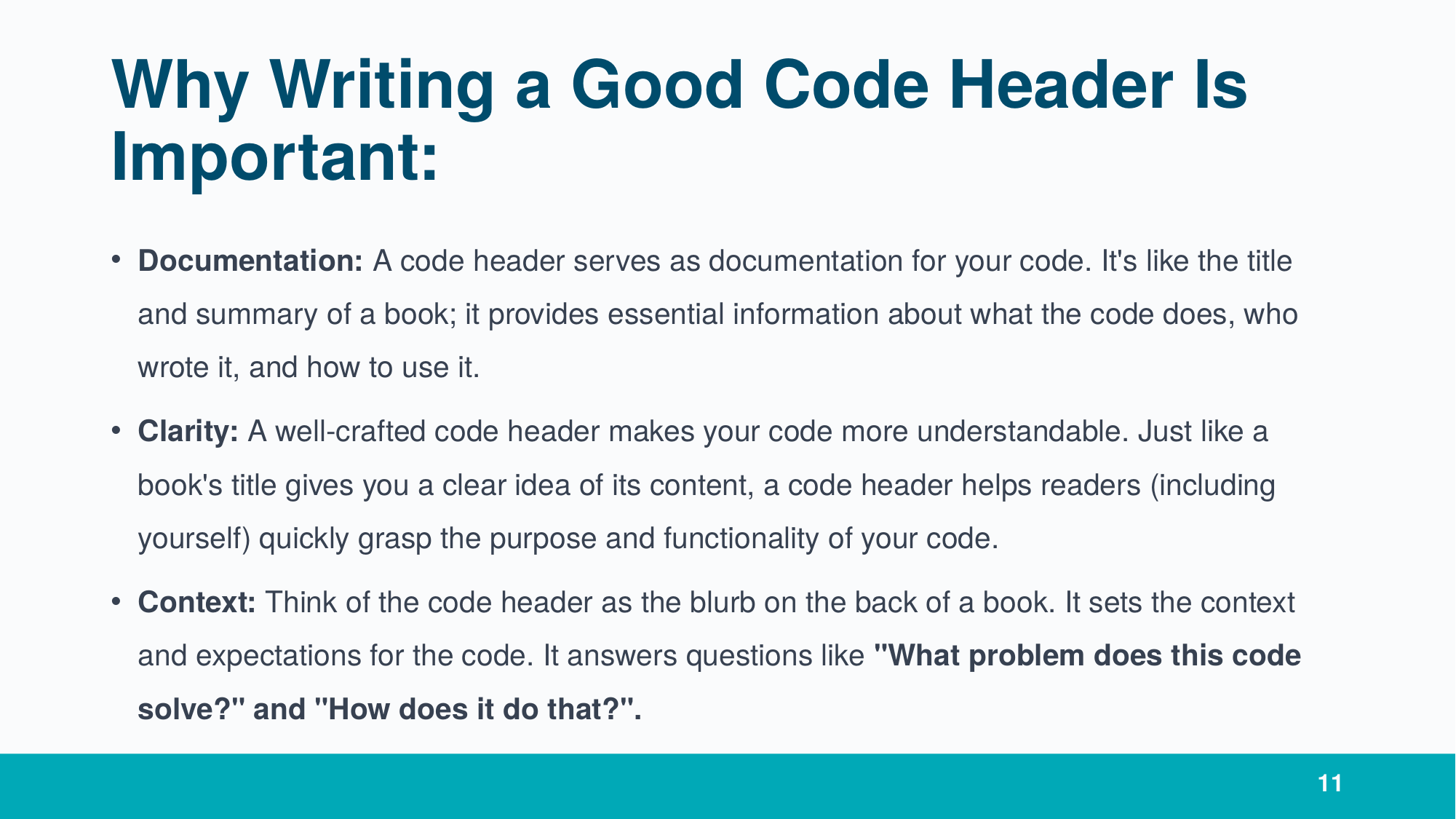

# Why Writing a Good Code Header Is Important:
Documentation: A code header serves as documentation for your code. It's like the title and summary of a book; it provides essential information about what the code does, who wrote it, and how to use it.
Clarity: A well-crafted code header makes your code more understandable. Just like a book's title gives you a clear idea of its content, a code header helps readers (including yourself) quickly grasp the purpose and functionality of your code.
Context: Think of the code header as the blurb on the back of a book. It sets the context and expectations for the code. It answers questions like "What problem does this code solve?" and "How does it do that?".
11